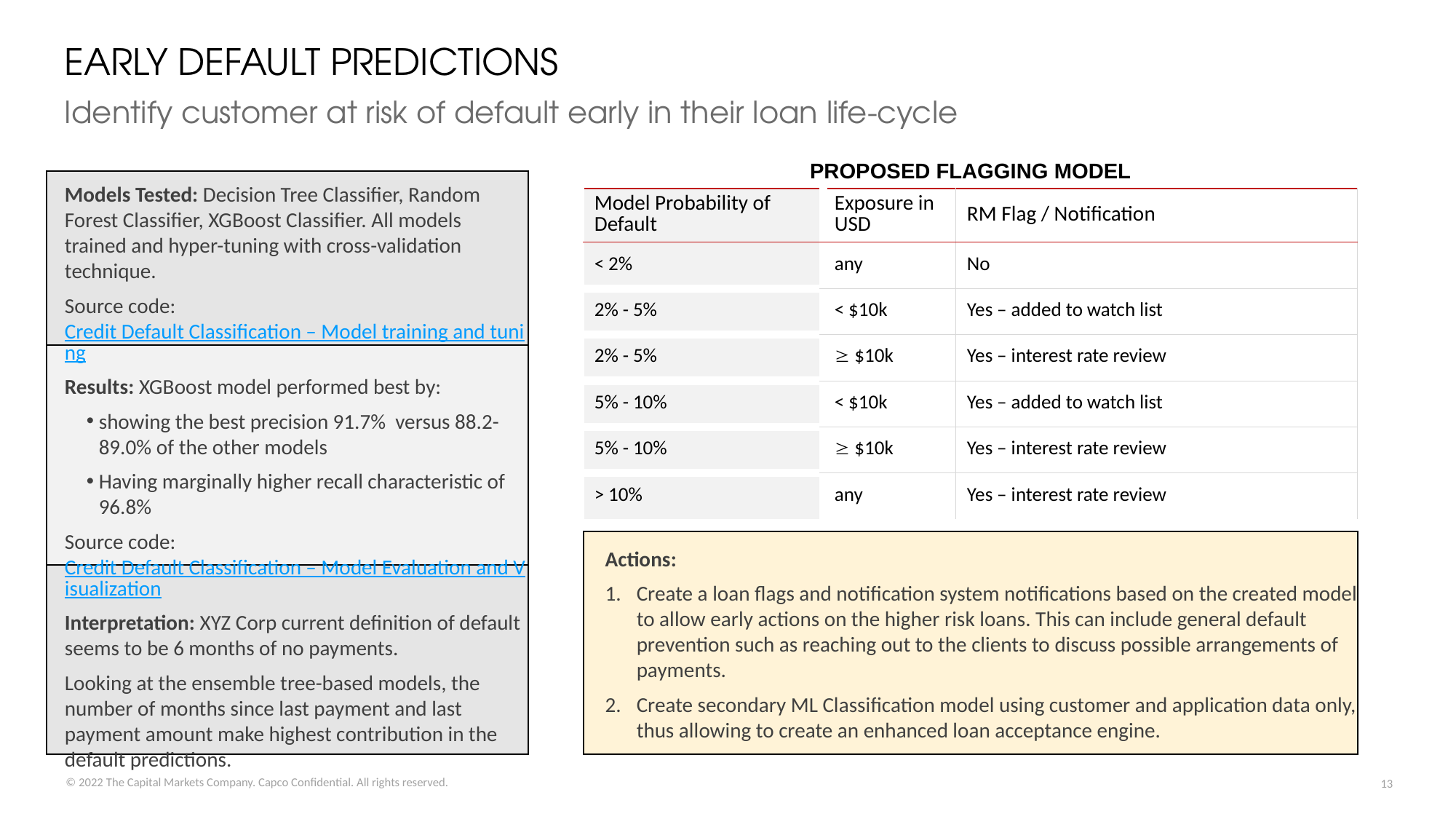

# Early default predictions
Identify customer at risk of default early in their loan life-cycle
| Proposed flagging model |  |  |
| --- | --- | --- |
| Model Probability of Default | Exposure in USD | RM Flag / Notification |
| < 2% | any | No |
| 2% - 5% | < $10k | Yes – added to watch list |
| 2% - 5% | ≥ $10k | Yes – interest rate review |
| 5% - 10% | < $10k | Yes – added to watch list |
| 5% - 10% | ≥ $10k | Yes – interest rate review |
| > 10% | any | Yes – interest rate review |

Models Tested: Decision Tree Classifier, Random Forest Classifier, XGBoost Classifier. All models trained and hyper-tuning with cross-validation technique.
Source code: Credit Default Classification – Model training and tuning
Results: XGBoost model performed best by:
showing the best precision 91.7%  versus 88.2-89.0% of the other models
Having marginally higher recall characteristic of 96.8%
Source code: Credit Default Classification – Model Evaluation and Visualization
Interpretation: XYZ Corp current definition of default seems to be 6 months of no payments.
Looking at the ensemble tree-based models, the number of months since last payment and last payment amount make highest contribution in the default predictions.

Actions:
Create a loan flags and notification system notifications based on the created model to allow early actions on the higher risk loans. This can include general default prevention such as reaching out to the clients to discuss possible arrangements of payments.
Create secondary ML Classification model using customer and application data only, thus allowing to create an enhanced loan acceptance engine.